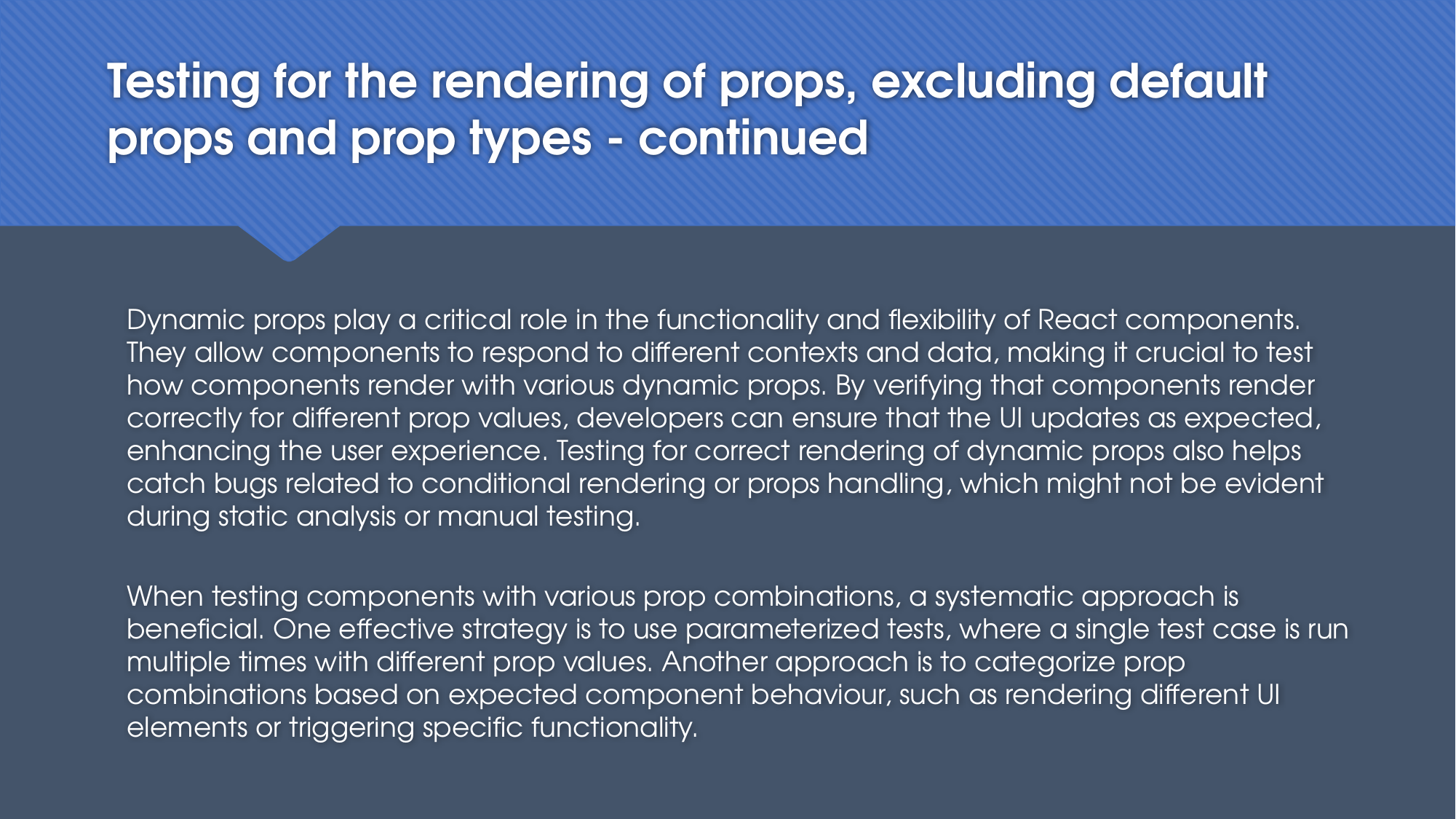

# Testing for the rendering of props, excluding default props and prop types - continued
Dynamic props play a critical role in the functionality and flexibility of React components. They allow components to respond to different contexts and data, making it crucial to test how components render with various dynamic props. By verifying that components render correctly for different prop values, developers can ensure that the UI updates as expected, enhancing the user experience. Testing for correct rendering of dynamic props also helps catch bugs related to conditional rendering or props handling, which might not be evident during static analysis or manual testing.
When testing components with various prop combinations, a systematic approach is beneficial. One effective strategy is to use parameterized tests, where a single test case is run multiple times with different prop values. Another approach is to categorize prop combinations based on expected component behaviour, such as rendering different UI elements or triggering specific functionality.